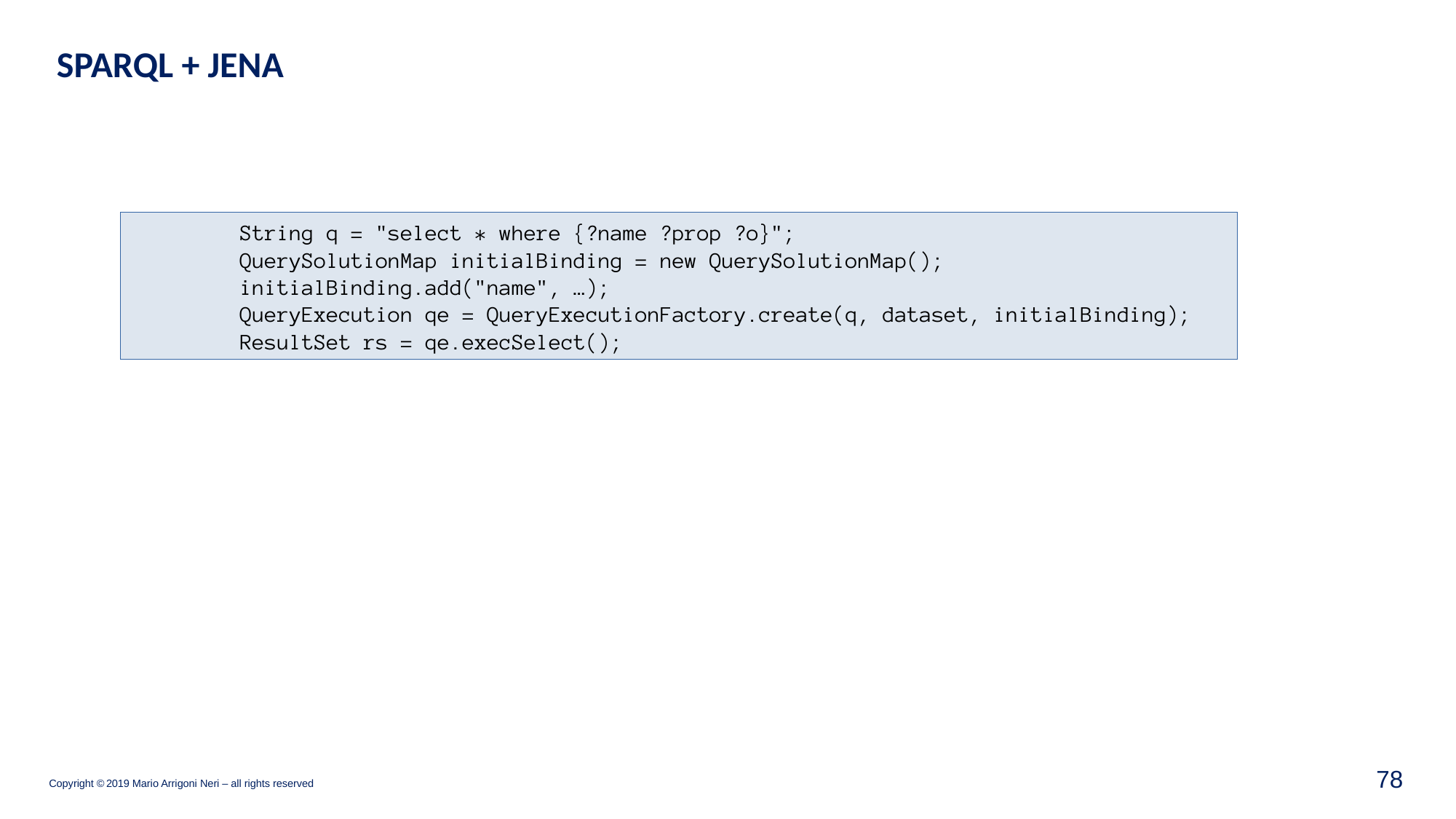

SPARQL + JENA
	String q = "select * where {?name ?prop ?o}";
	QuerySolutionMap initialBinding = new QuerySolutionMap();
	initialBinding.add("name", …);
	QueryExecution qe = QueryExecutionFactory.create(q, dataset, initialBinding);
	ResultSet rs = qe.execSelect();
78